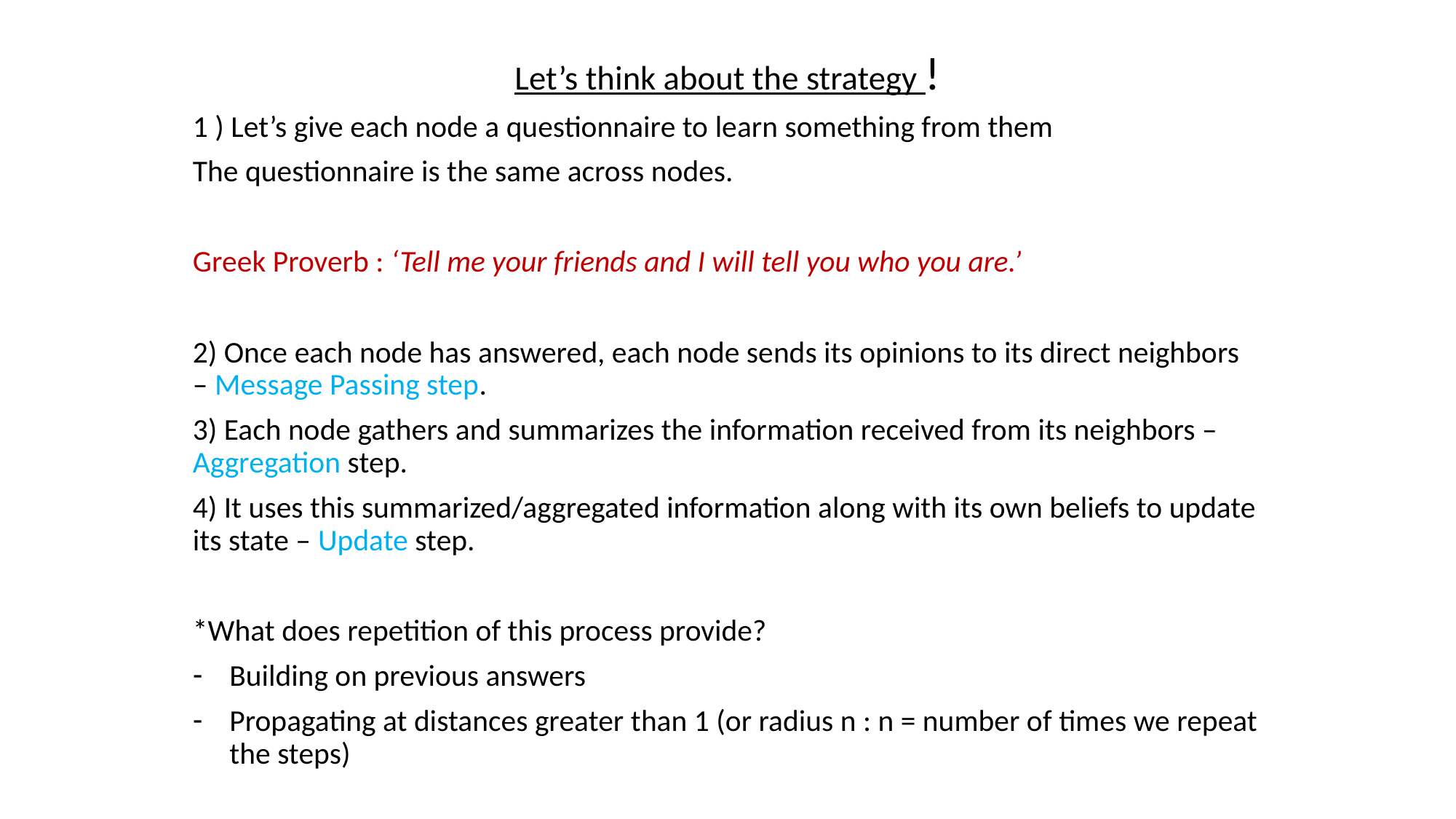

# Let’s think about the strategy !
1 ) Let’s give each node a questionnaire to learn something from them
The questionnaire is the same across nodes.

Greek Proverb : ‘Tell me your friends and I will tell you who you are.’

2) Once each node has answered, each node sends its opinions to its direct neighbors – Message Passing step.
3) Each node gathers and summarizes the information received from its neighbors – Aggregation step.
4) It uses this summarized/aggregated information along with its own beliefs to update its state – Update step.

*What does repetition of this process provide?
Building on previous answers
Propagating at distances greater than 1 (or radius n : n = number of times we repeat the steps)